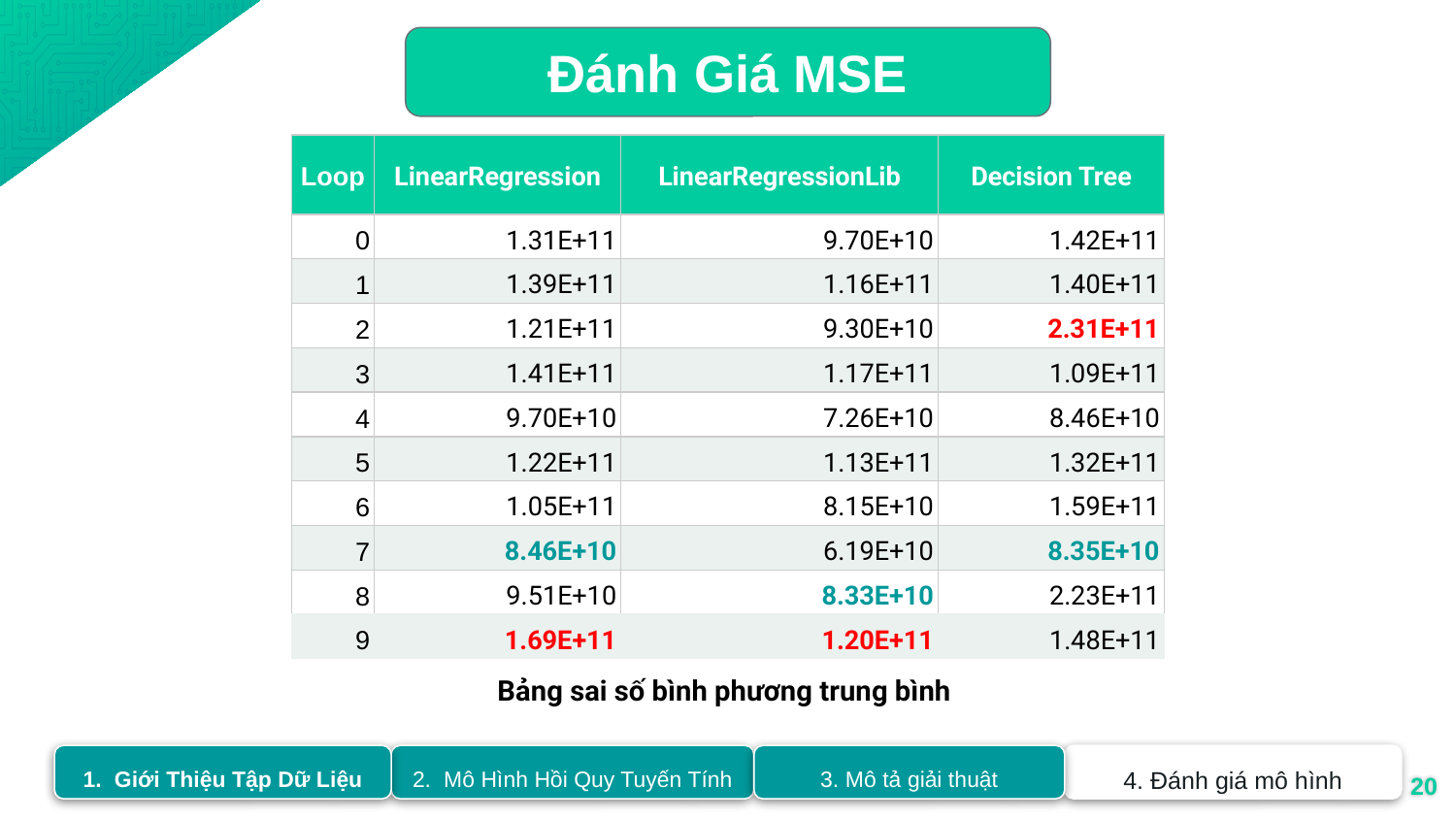

Đánh Giá MSE
| Loop | LinearRegression | LinearRegressionLib | Decision Tree |
| --- | --- | --- | --- |
| 0 | 1.31E+11 | 9.70E+10 | 1.42E+11 |
| 1 | 1.39E+11 | 1.16E+11 | 1.40E+11 |
| 2 | 1.21E+11 | 9.30E+10 | 2.31E+11 |
| 3 | 1.41E+11 | 1.17E+11 | 1.09E+11 |
| 4 | 9.70E+10 | 7.26E+10 | 8.46E+10 |
| 5 | 1.22E+11 | 1.13E+11 | 1.32E+11 |
| 6 | 1.05E+11 | 8.15E+10 | 1.59E+11 |
| 7 | 8.46E+10 | 6.19E+10 | 8.35E+10 |
| 8 | 9.51E+10 | 8.33E+10 | 2.23E+11 |
| 9 | 1.69E+11 | 1.20E+11 | 1.48E+11 |
Bảng sai số bình phương trung bình
2.  Mô Hình Hồi Quy Tuyến Tính
3. Mô tả giải thuật
1.  Giới Thiệu Tập Dữ Liệu
4. Đánh giá mô hình
20